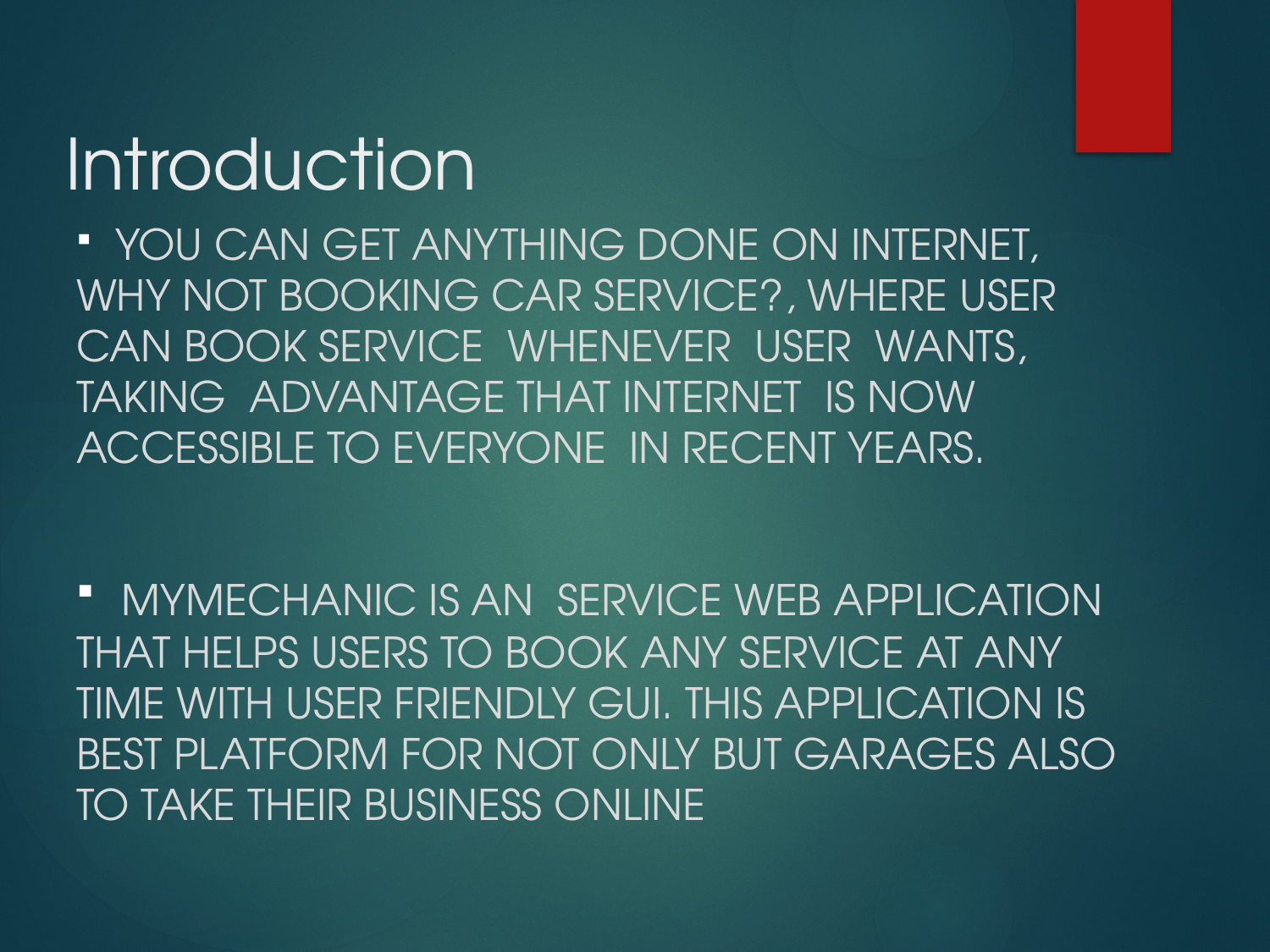

# Introduction
  You can get anything done on internet, why Not booking car service?, Where user  can book service  whenever  user  wants,  taking  advantage that internet  is now accessible to everyone  in recent years.

  MyMechanic is an  service web application that helps users to book any service at any time with user friendly gui. This application is best platform for not only but garages also to take their business online